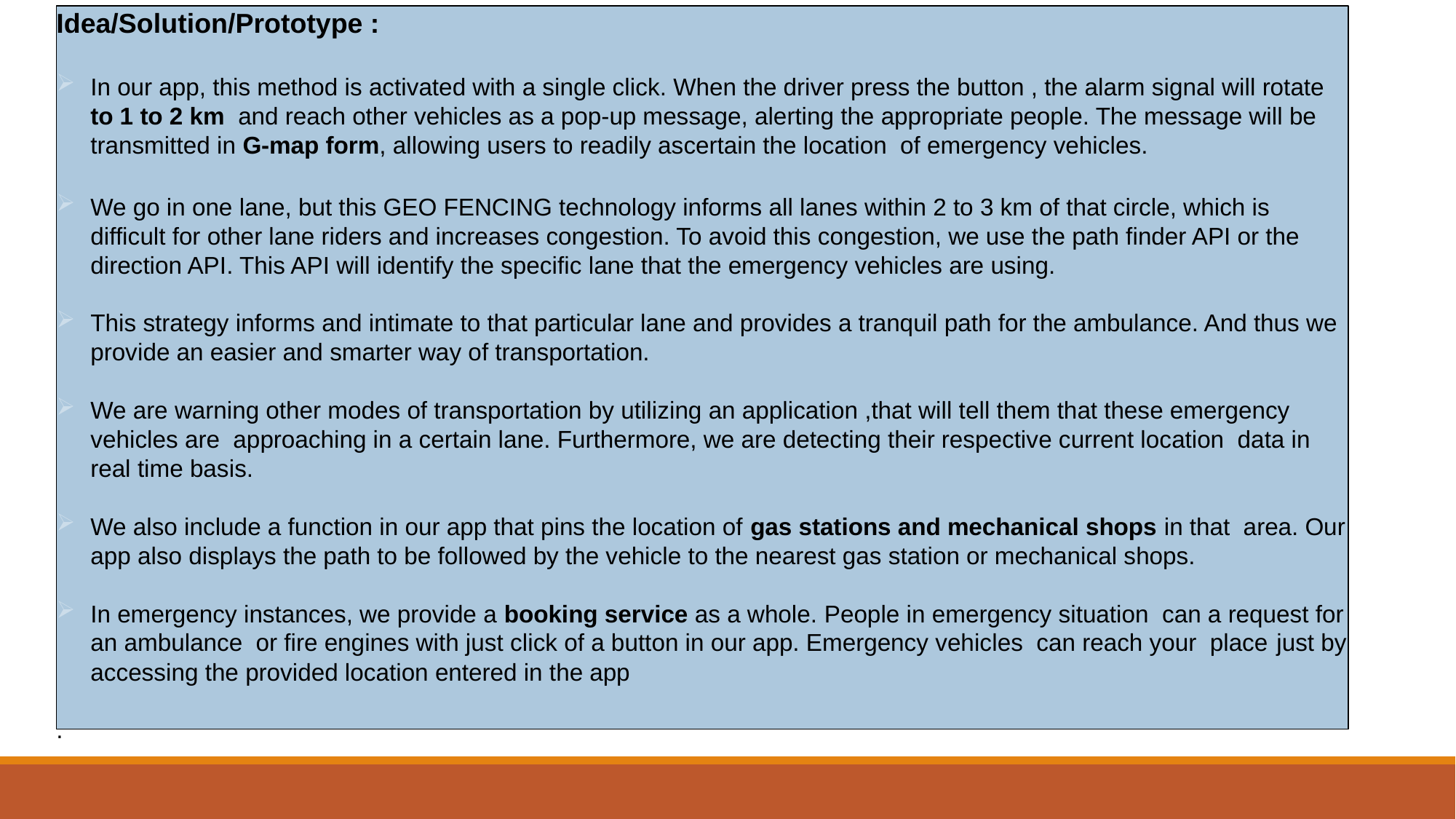

Idea/Solution/Prototype :

In our app, this method is activated with a single click. When the driver press the button , the alarm signal will rotate to 1 to 2 km  and reach other vehicles as a pop-up message, alerting the appropriate people. The message will be transmitted in G-map form, allowing users to readily ascertain the location  of emergency vehicles.

We go in one lane, but this GEO FENCING technology informs all lanes within 2 to 3 km of that circle, which is difficult for other lane riders and increases congestion. To avoid this congestion, we use the path finder API or the direction API. This API will identify the specific lane that the emergency vehicles are using.

This strategy informs and intimate to that particular lane and provides a tranquil path for the ambulance. And thus we provide an easier and smarter way of transportation.

We are warning other modes of transportation by utilizing an application ,that will tell them that these emergency vehicles are  approaching in a certain lane. Furthermore, we are detecting their respective current location  data in real time basis.

We also include a function in our app that pins the location of gas stations and mechanical shops in that  area. Our app also displays the path to be followed by the vehicle to the nearest gas station or mechanical shops.

In emergency instances, we provide a booking service as a whole. People in emergency situation  can a request for an ambulance  or fire engines with just click of a button in our app. Emergency vehicles  can reach your  place just by accessing the provided location entered in the app

.